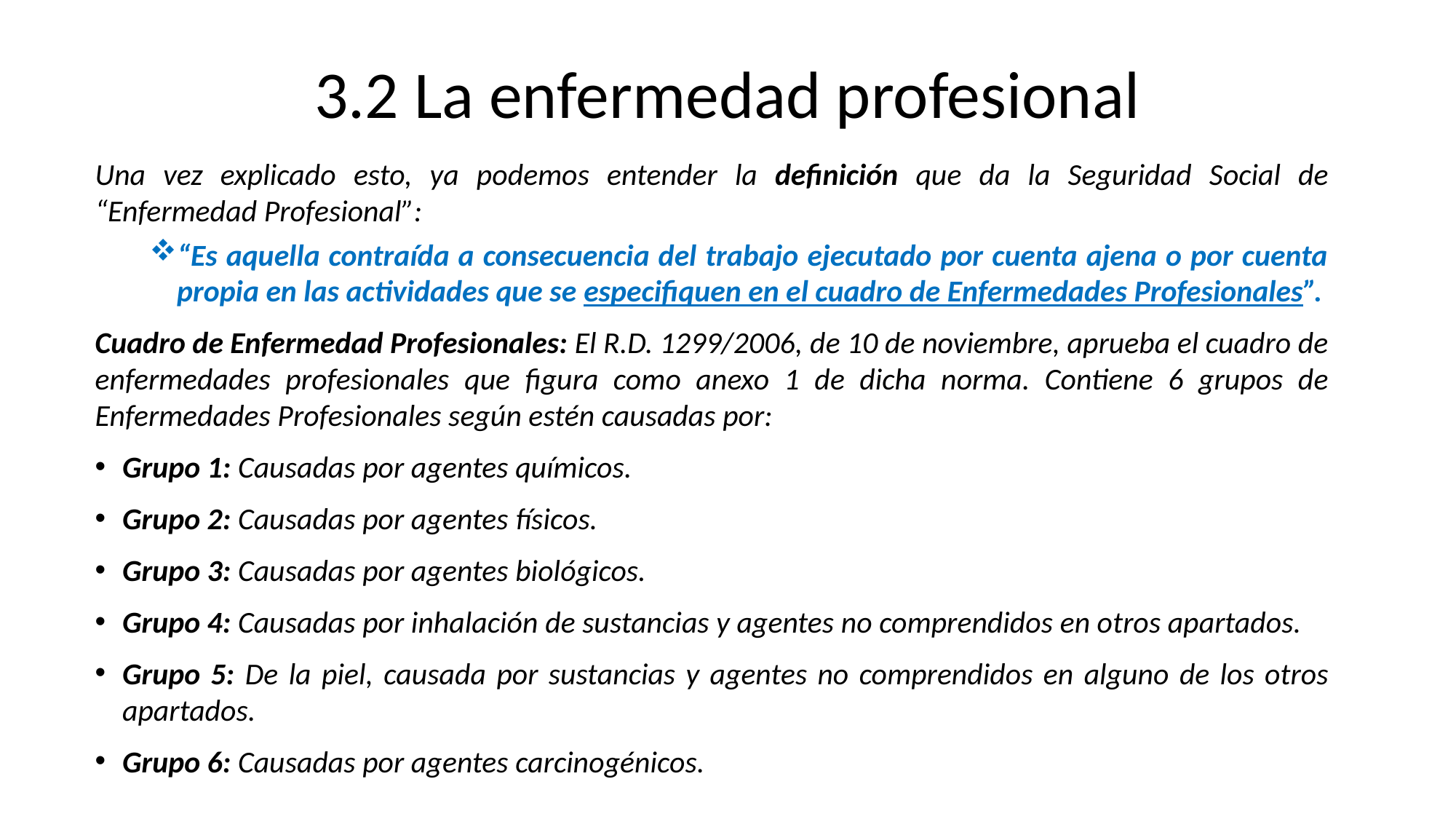

# 3.2 La enfermedad profesional
Una vez explicado esto, ya podemos entender la definición que da la Seguridad Social de “Enfermedad Profesional”:
“Es aquella contraída a consecuencia del trabajo ejecutado por cuenta ajena o por cuenta propia en las actividades que se especifiquen en el cuadro de Enfermedades Profesionales”.
Cuadro de Enfermedad Profesionales: El R.D. 1299/2006, de 10 de noviembre, aprueba el cuadro de enfermedades profesionales que figura como anexo 1 de dicha norma. Contiene 6 grupos de Enfermedades Profesionales según estén causadas por:
Grupo 1: Causadas por agentes químicos.
Grupo 2: Causadas por agentes físicos.
Grupo 3: Causadas por agentes biológicos.
Grupo 4: Causadas por inhalación de sustancias y agentes no comprendidos en otros apartados.
Grupo 5: De la piel, causada por sustancias y agentes no comprendidos en alguno de los otros apartados.
Grupo 6: Causadas por agentes carcinogénicos.